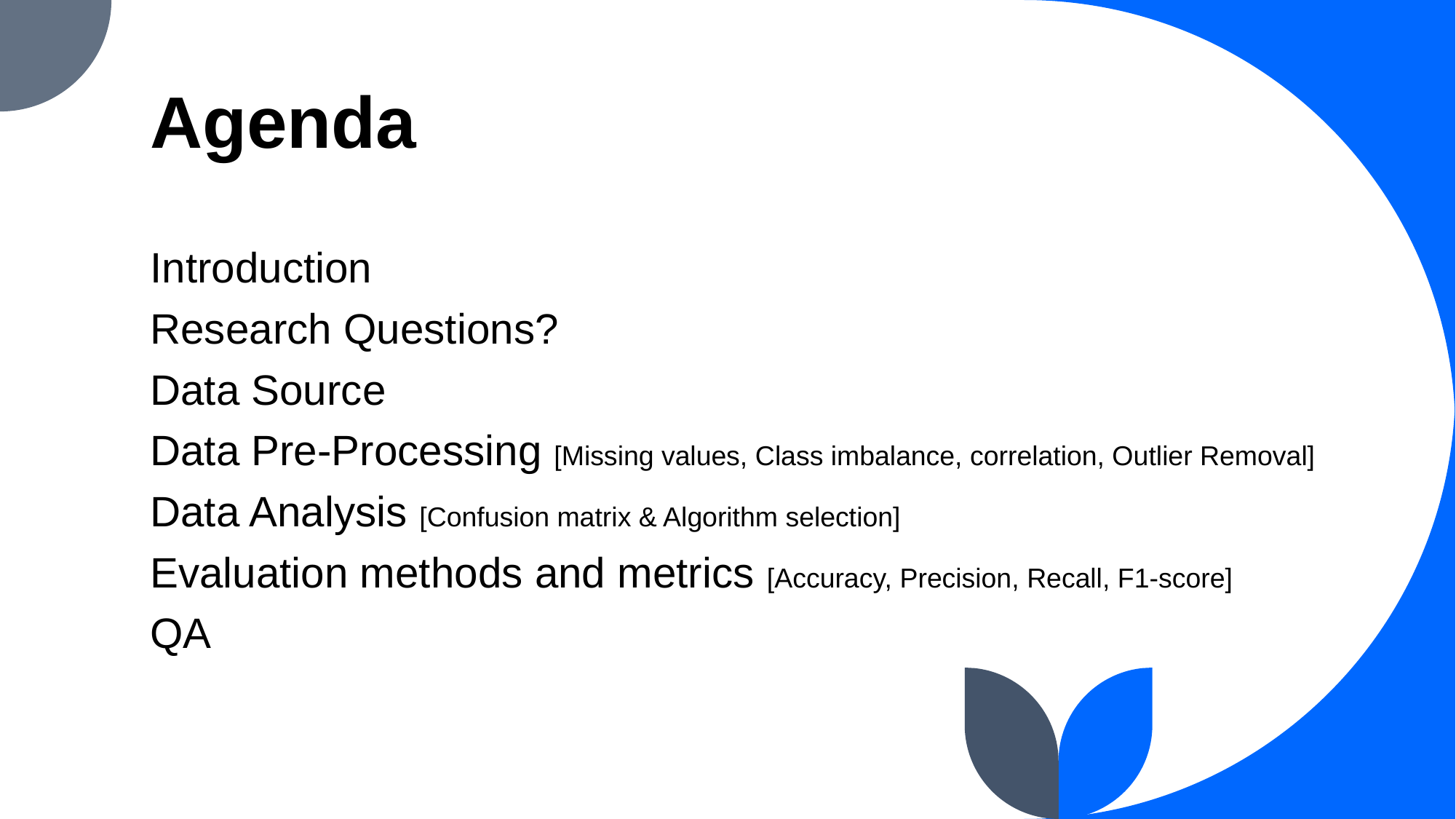

# Agenda
Introduction
Research Questions?
Data Source
Data Pre-Processing [Missing values, Class imbalance, correlation, Outlier Removal]
Data Analysis [Confusion matrix & Algorithm selection]
Evaluation methods and metrics [Accuracy, Precision, Recall, F1-score]
QA